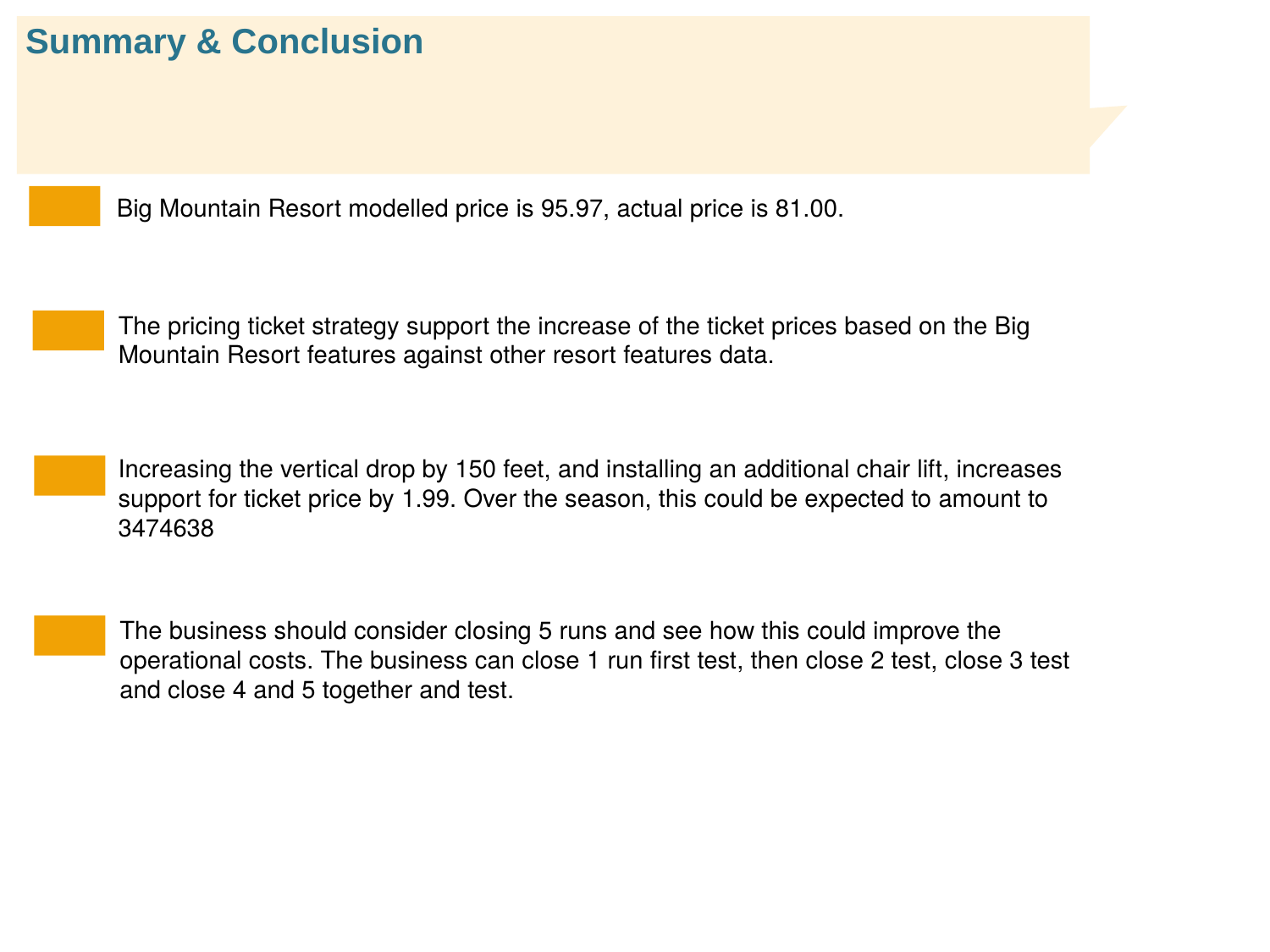

# Summary & Conclusion

Big Mountain Resort modelled price is 95.97, actual price is 81.00.
The pricing ticket strategy support the increase of the ticket prices based on the Big Mountain Resort features against other resort features data.

Increasing the vertical drop by 150 feet, and installing an additional chair lift, increases support for ticket price by 1.99. Over the season, this could be expected to amount to 3474638

The business should consider closing 5 runs and see how this could improve the operational costs. The business can close 1 run first test, then close 2 test, close 3 test and close 4 and 5 together and test.